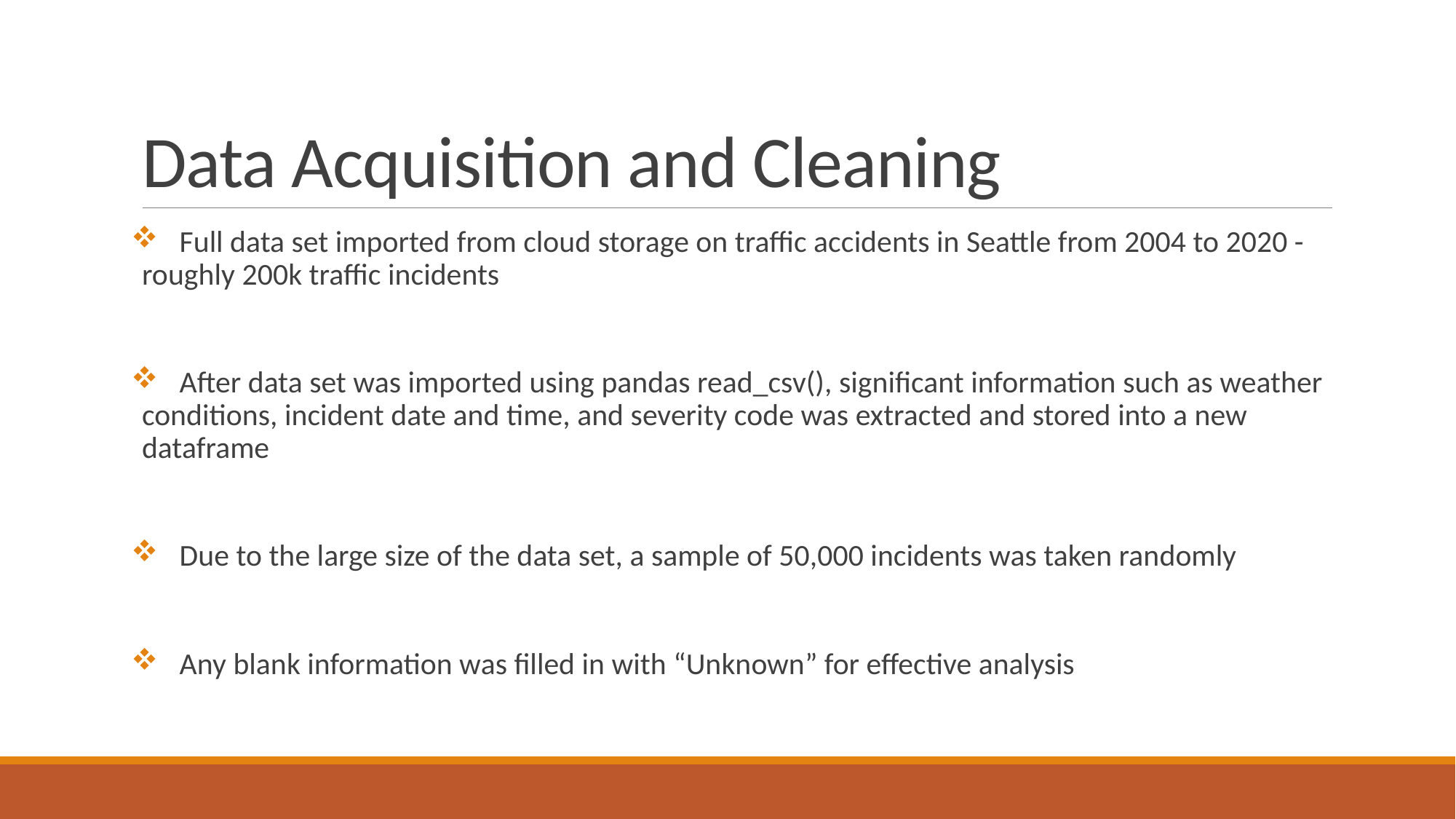

# Data Acquisition and Cleaning
   Full data set imported from cloud storage on traffic accidents in Seattle from 2004 to 2020 - roughly 200k traffic incidents

   After data set was imported using pandas read_csv(), significant information such as weather conditions, incident date and time, and severity code was extracted and stored into a new dataframe

   Due to the large size of the data set, a sample of 50,000 incidents was taken randomly

   Any blank information was filled in with “Unknown” for effective analysis